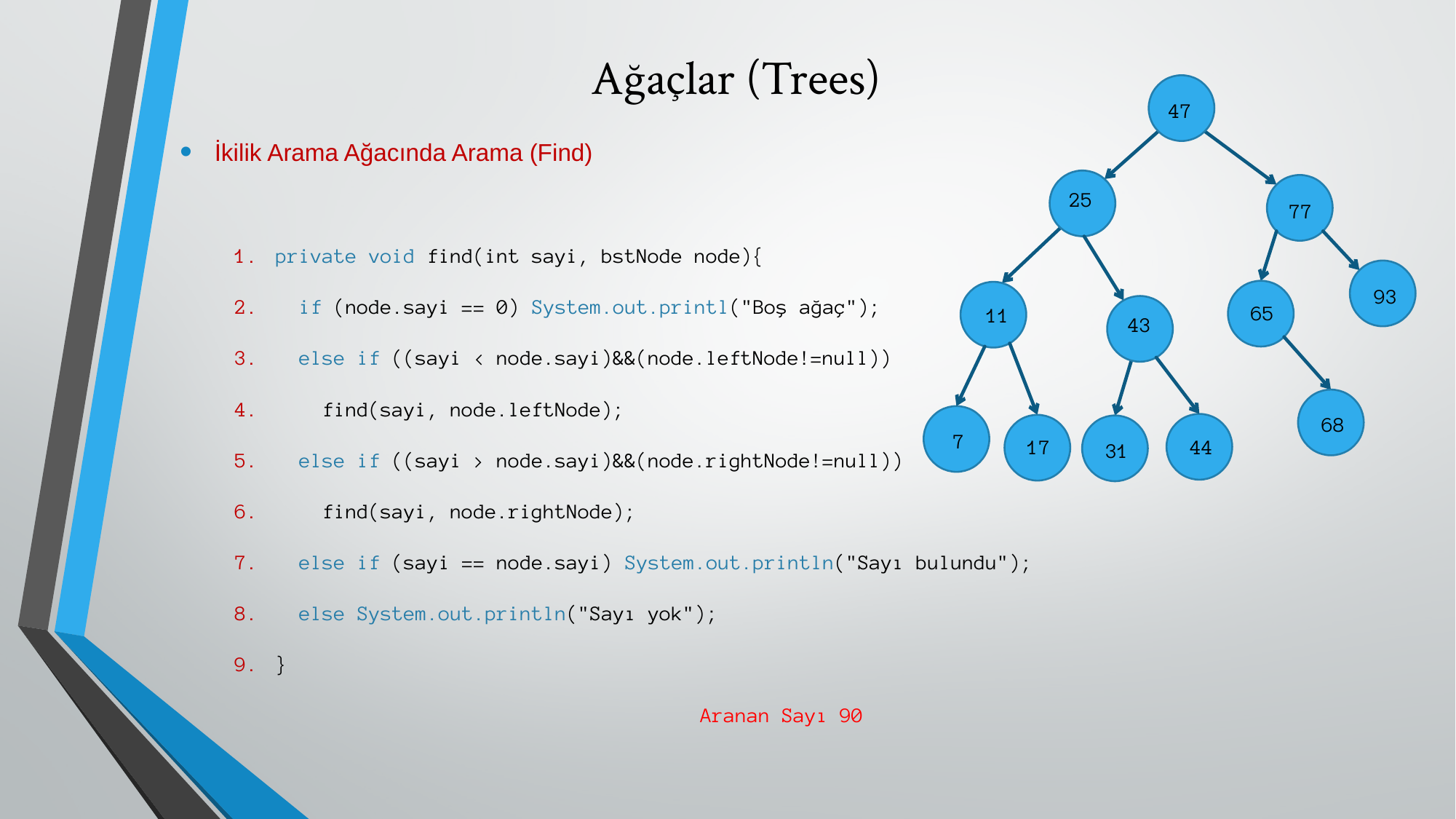

# Ağaçlar (Trees)

47

25

77

93

65

11

43

68

7

44

17

31
İkilik Arama Ağacında Arama (Find)

private void find(int sayi, bstNode node){
  if (node.sayi == 0) System.out.printl("Boş ağaç");
  else if ((sayi < node.sayi)&&(node.leftNode!=null))
    find(sayi, node.leftNode);
  else if ((sayi > node.sayi)&&(node.rightNode!=null))
    find(sayi, node.rightNode);
  else if (sayi == node.sayi) System.out.println("Sayı bulundu");
  else System.out.println("Sayı yok");
}
                                        Aranan Sayı 90